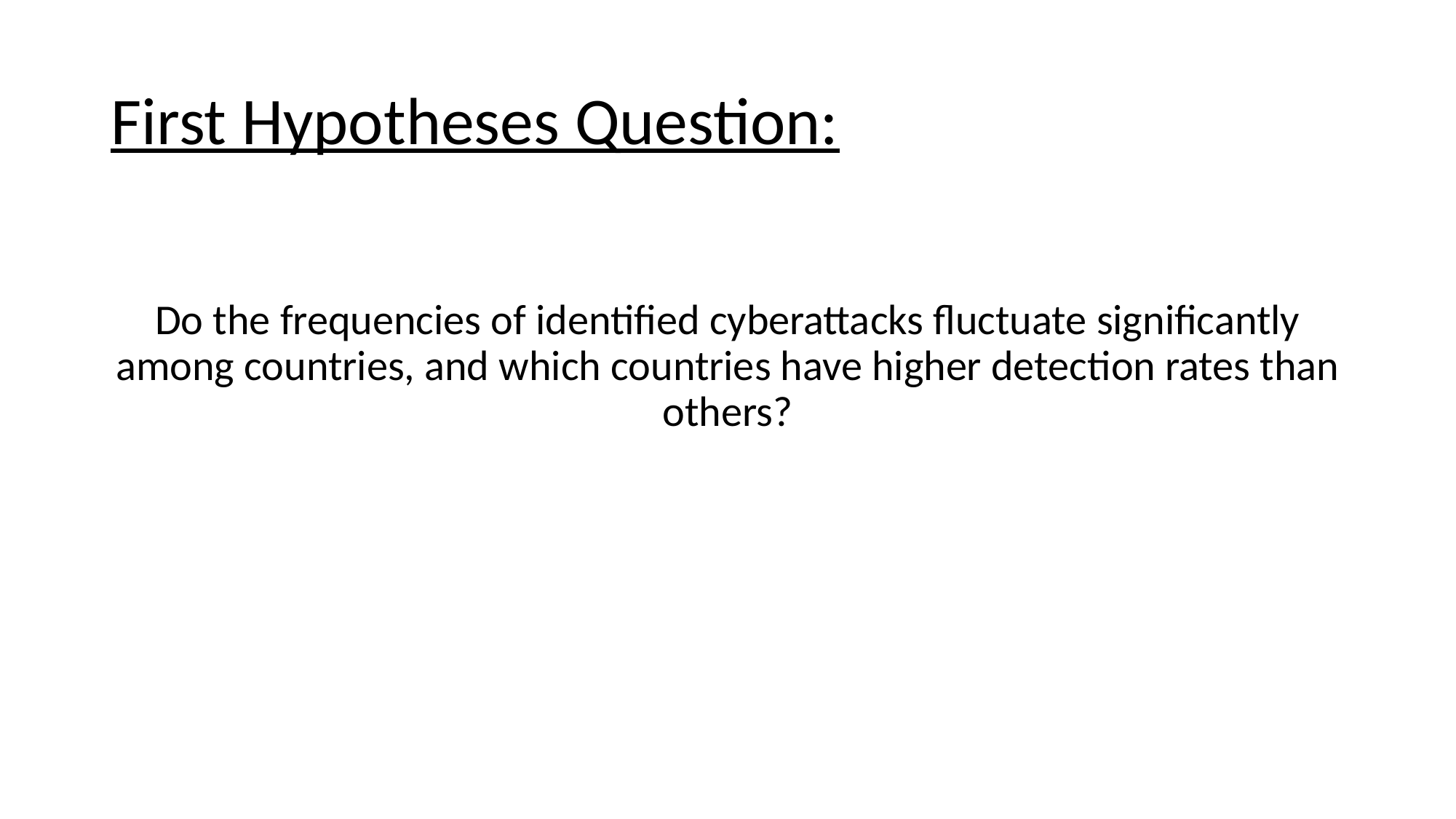

# First Hypotheses Question:
Do the frequencies of identified cyberattacks fluctuate significantly among countries, and which countries have higher detection rates than others?